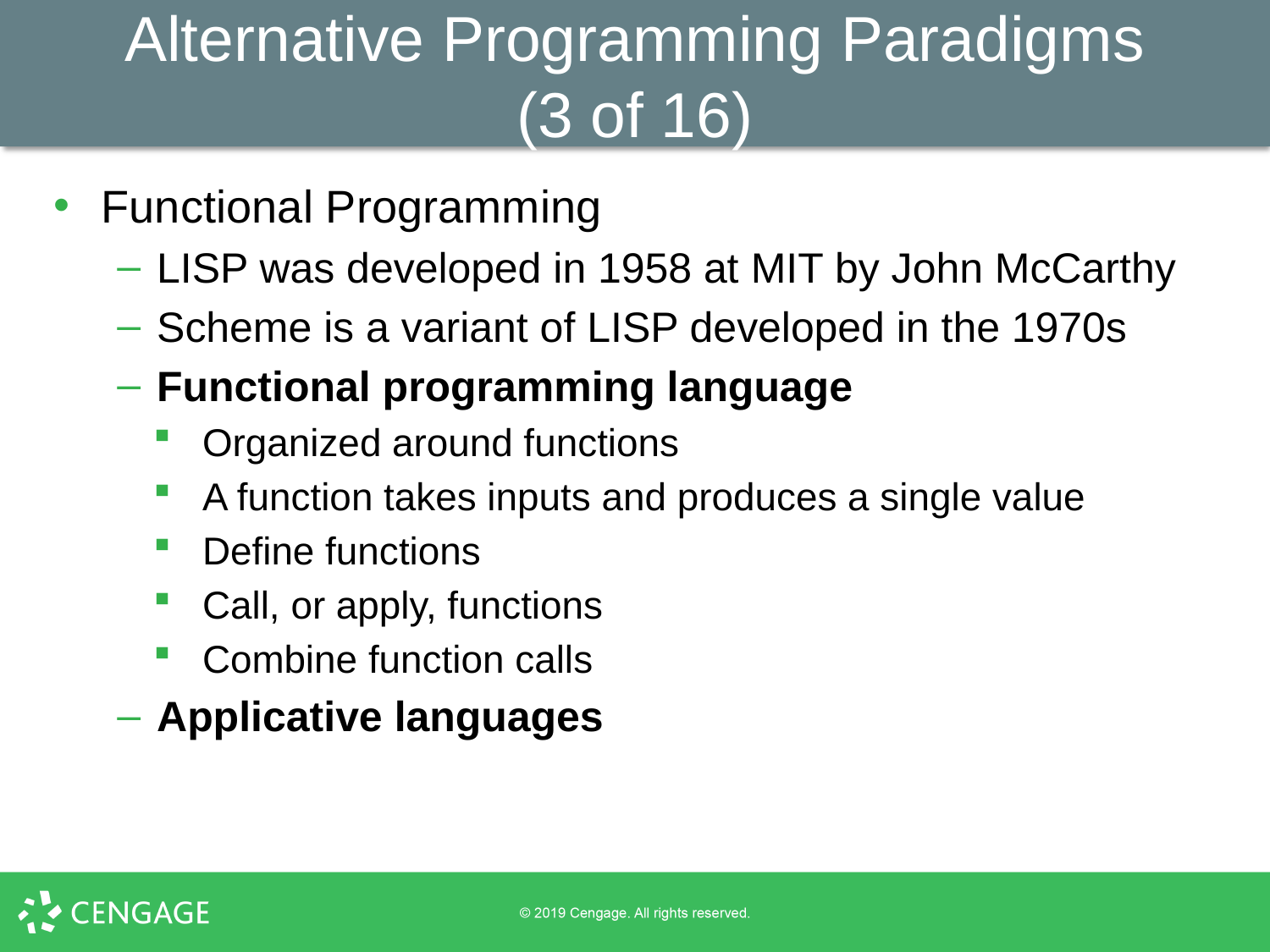

# Alternative Programming Paradigms (3 of 16)
Functional Programming
LISP was developed in 1958 at MIT by John McCarthy
Scheme is a variant of LISP developed in the 1970s
Functional programming language
Organized around functions
A function takes inputs and produces a single value
Define functions
Call, or apply, functions
Combine function calls
Applicative languages